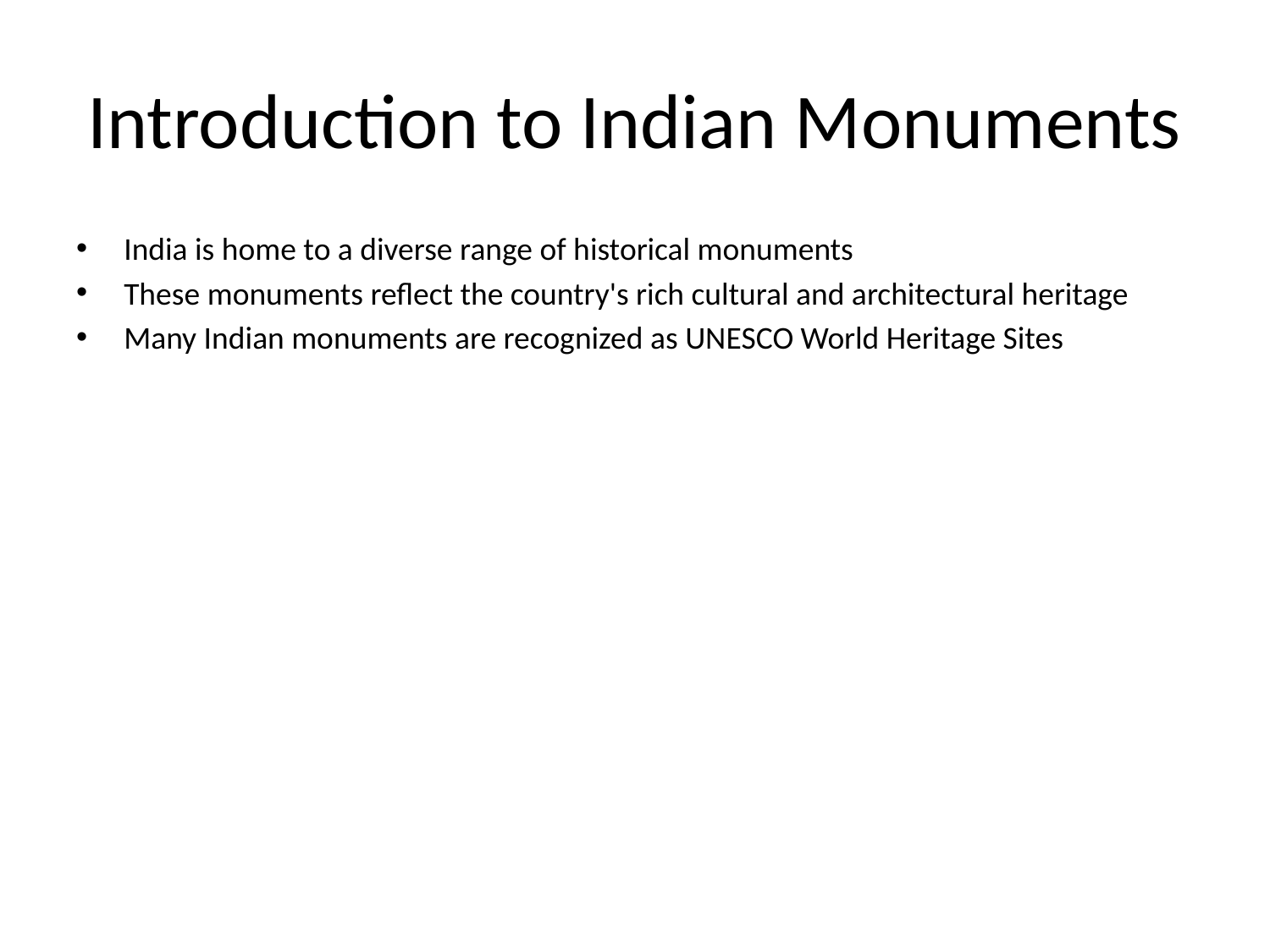

# Introduction to Indian Monuments
India is home to a diverse range of historical monuments
These monuments reflect the country's rich cultural and architectural heritage
Many Indian monuments are recognized as UNESCO World Heritage Sites